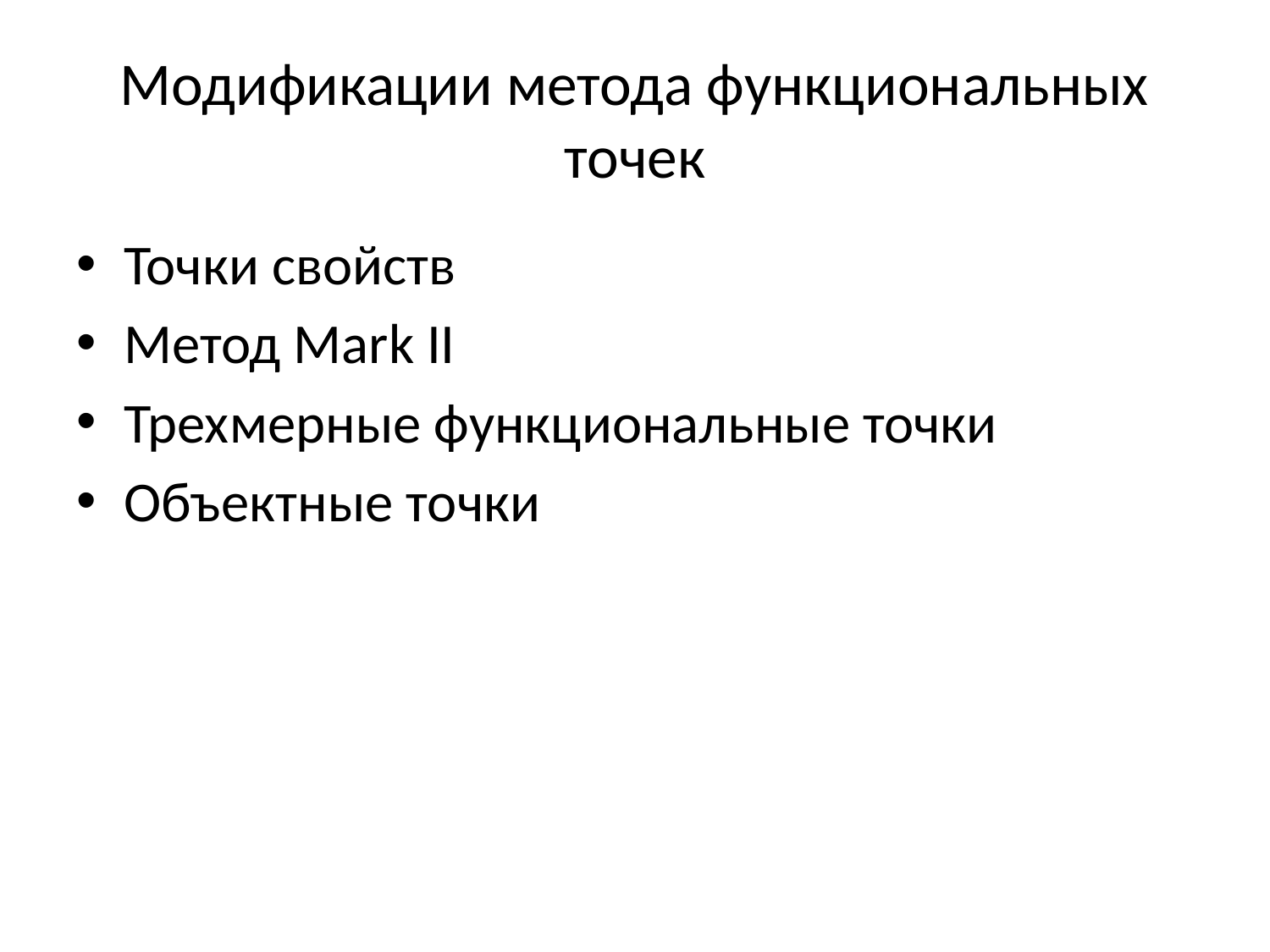

# Модификации метода функциональных точек
Точки свойств
Метод Mark II
Трехмерные функциональные точки
Объектные точки